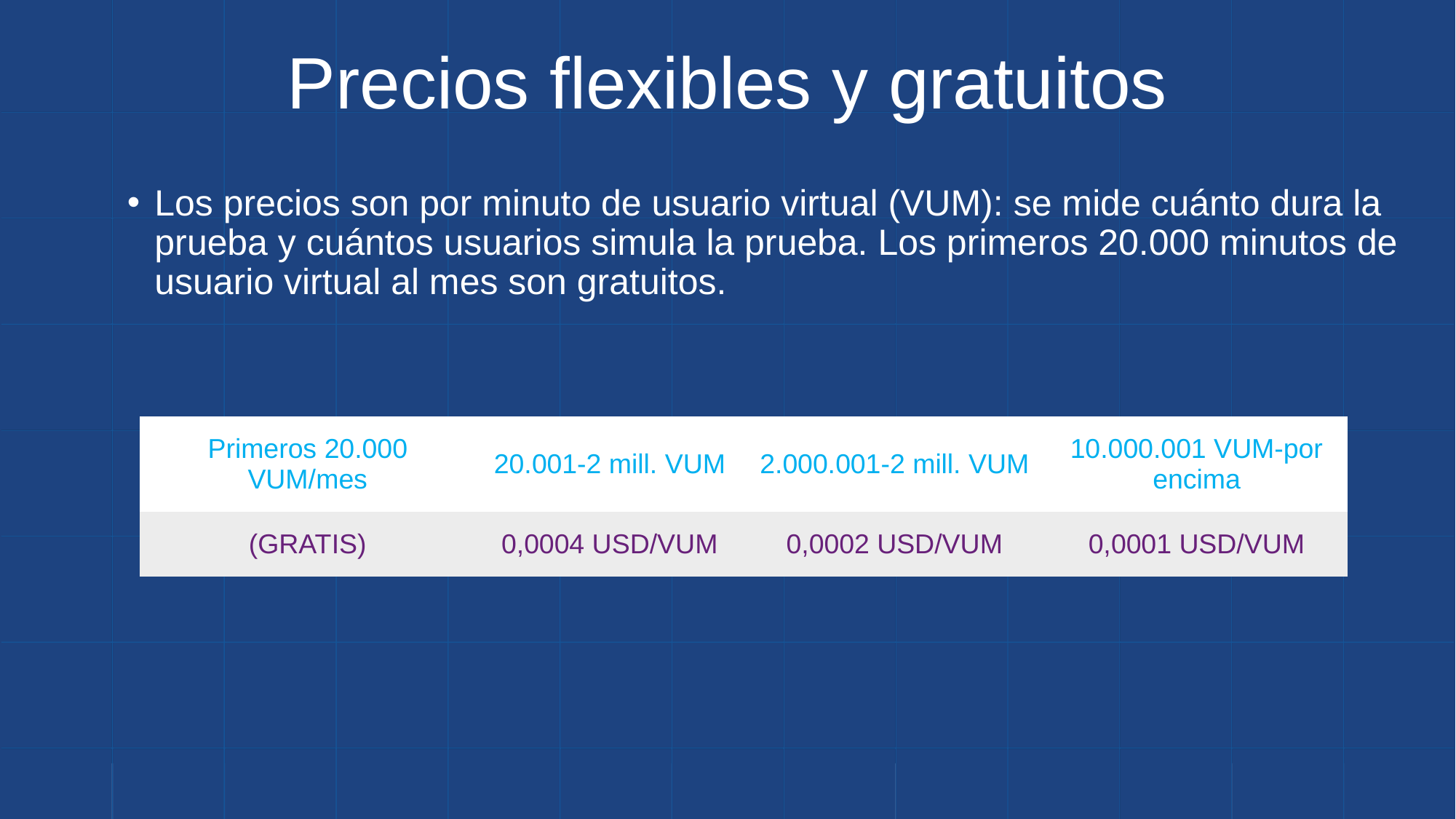

Precios flexibles y gratuitos
Los precios son por minuto de usuario virtual (VUM): se mide cuánto dura la prueba y cuántos usuarios simula la prueba. Los primeros 20.000 minutos de usuario virtual al mes son gratuitos.
| Primeros 20.000 VUM/mes | 20.001-2 mill. VUM | 2.000.001-2 mill. VUM | 10.000.001 VUM-por encima |
| --- | --- | --- | --- |
| (GRATIS) | 0,0004 USD/VUM | 0,0002 USD/VUM | 0,0001 USD/VUM |